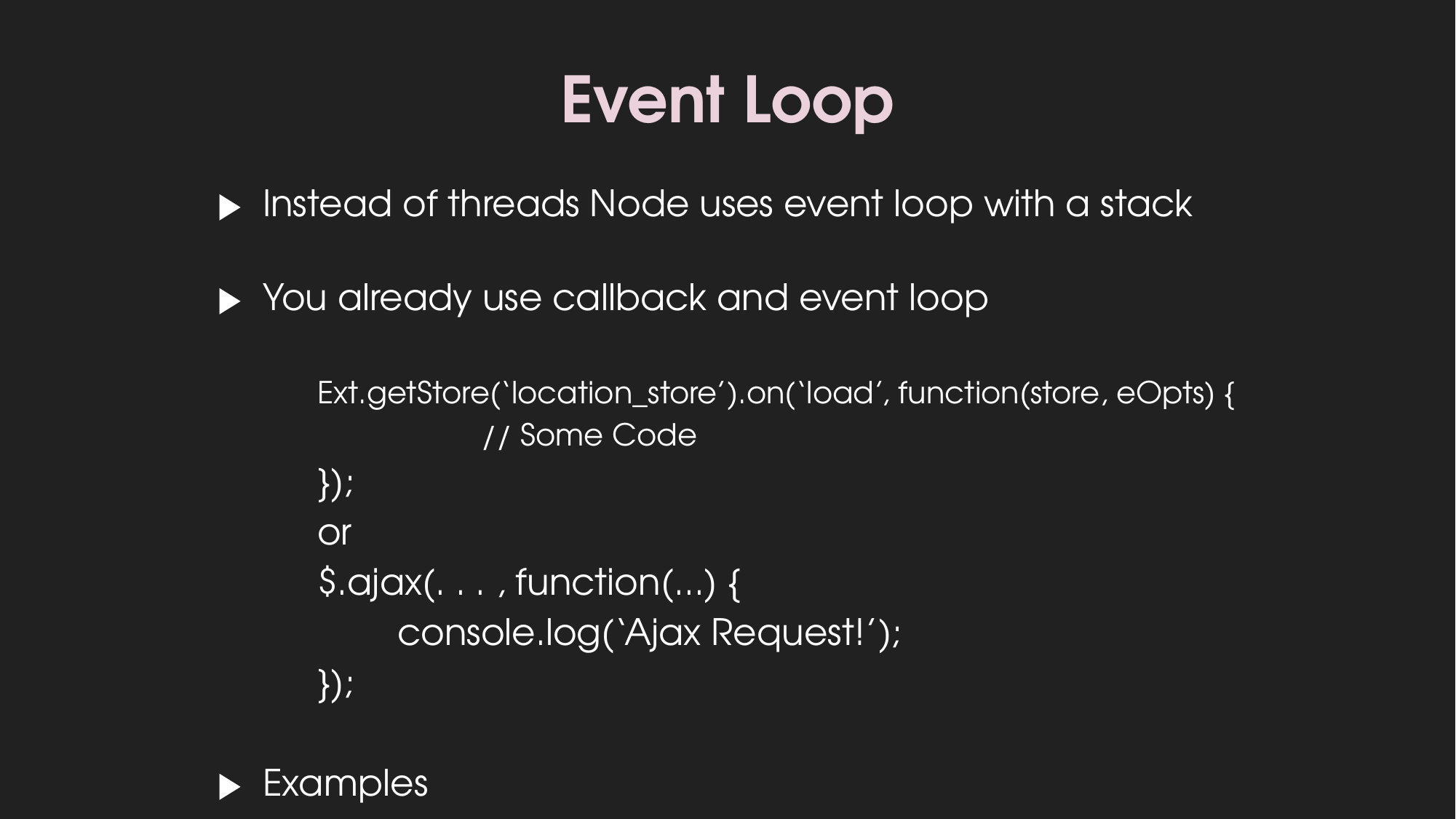

# Event Loop
Instead of threads Node uses event loop with a stack
You already use callback and event loop
Ext.getStore(‘location_store’).on(‘load’, function(store, eOpts) {
		// Some Code
});
or
$.ajax(. . . , function(...) {
        console.log(‘Ajax Request!’);
});
Examples